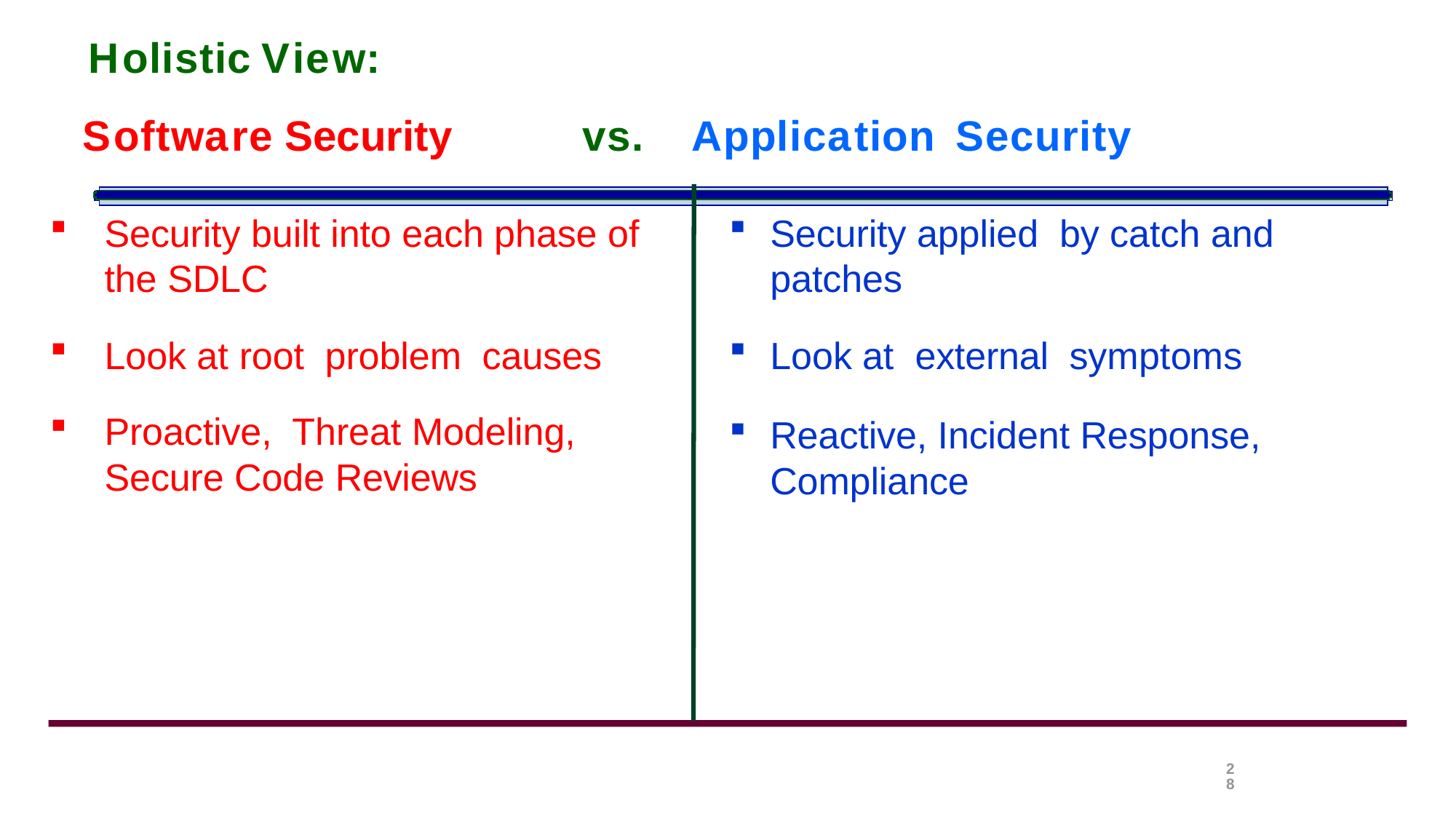

Holistic	View:
Software Security		vs.	Application  Security

Security built into each phase of  the SDLC
Security applied  by catch and  patches
Look at root  problem  causes
Look at  external  symptoms
Proactive,  Threat Modeling, Secure Code Reviews
Reactive, Incident Response,  Compliance
28